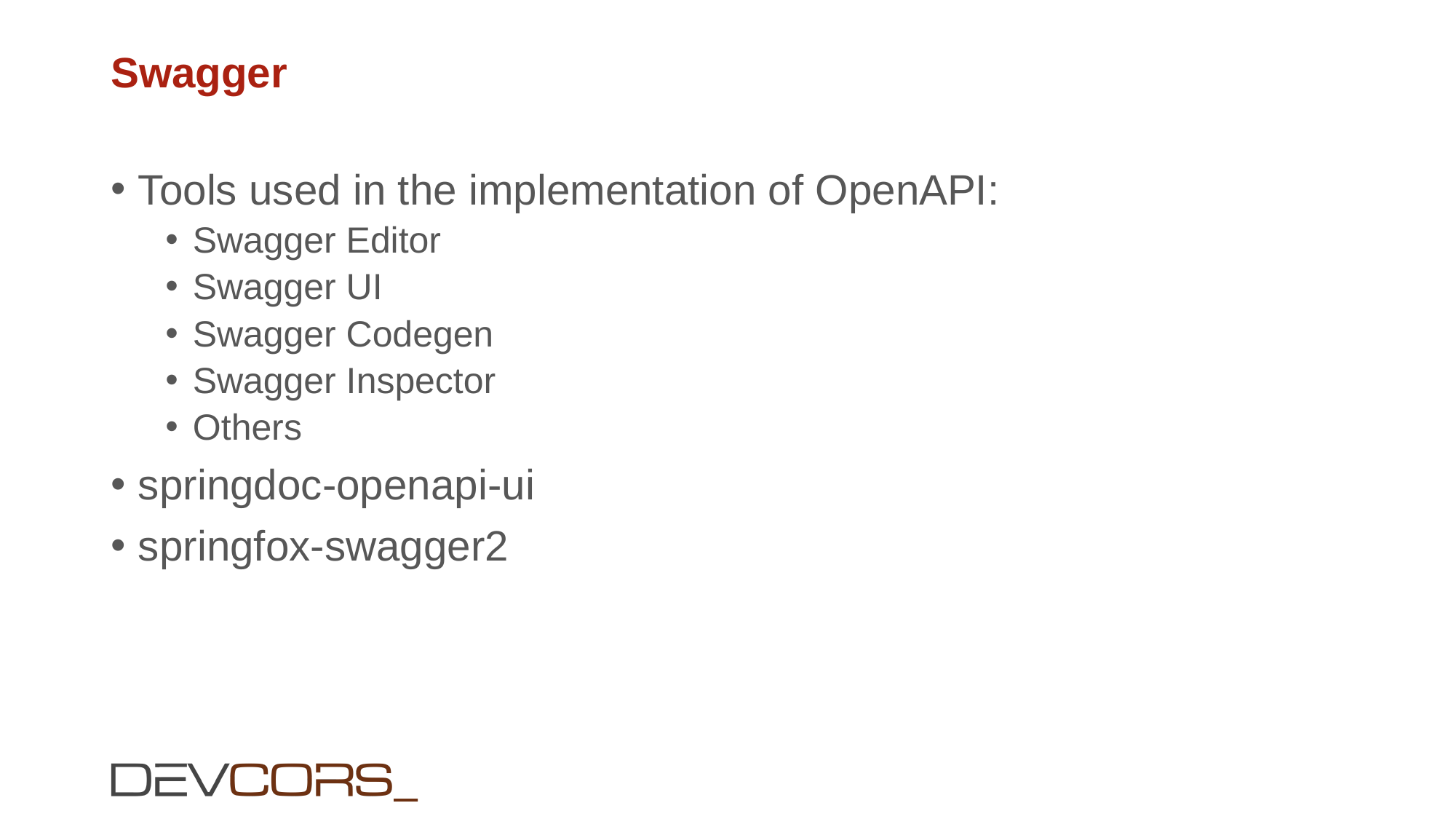

# Swagger
Tools used in the implementation of OpenAPI:
Swagger Editor
Swagger UI
Swagger Codegen
Swagger Inspector
Others
springdoc-openapi-ui
springfox-swagger2